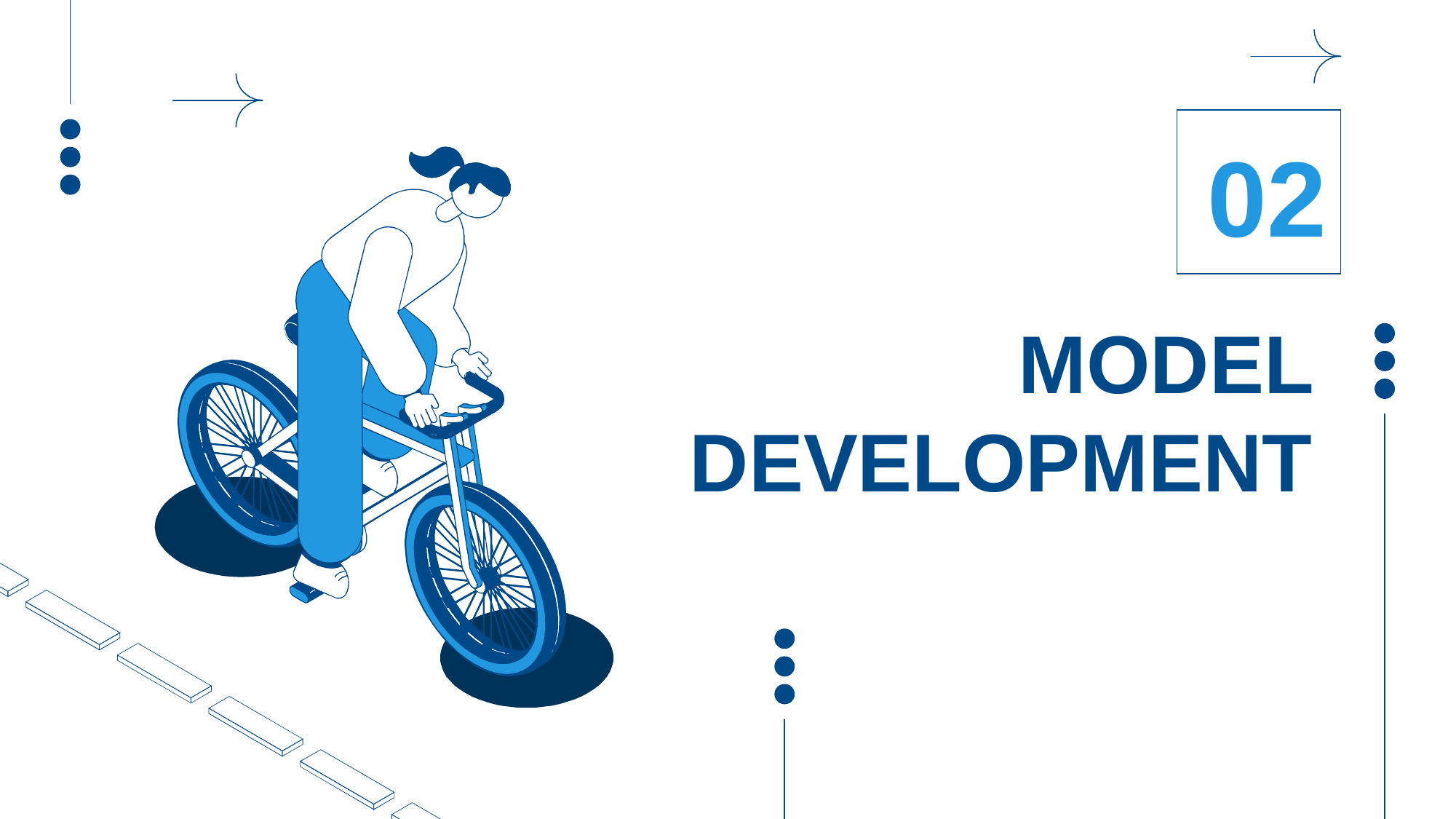

02

# MODEL DEVELOPMENT
You can enter a subtitle here if you need it